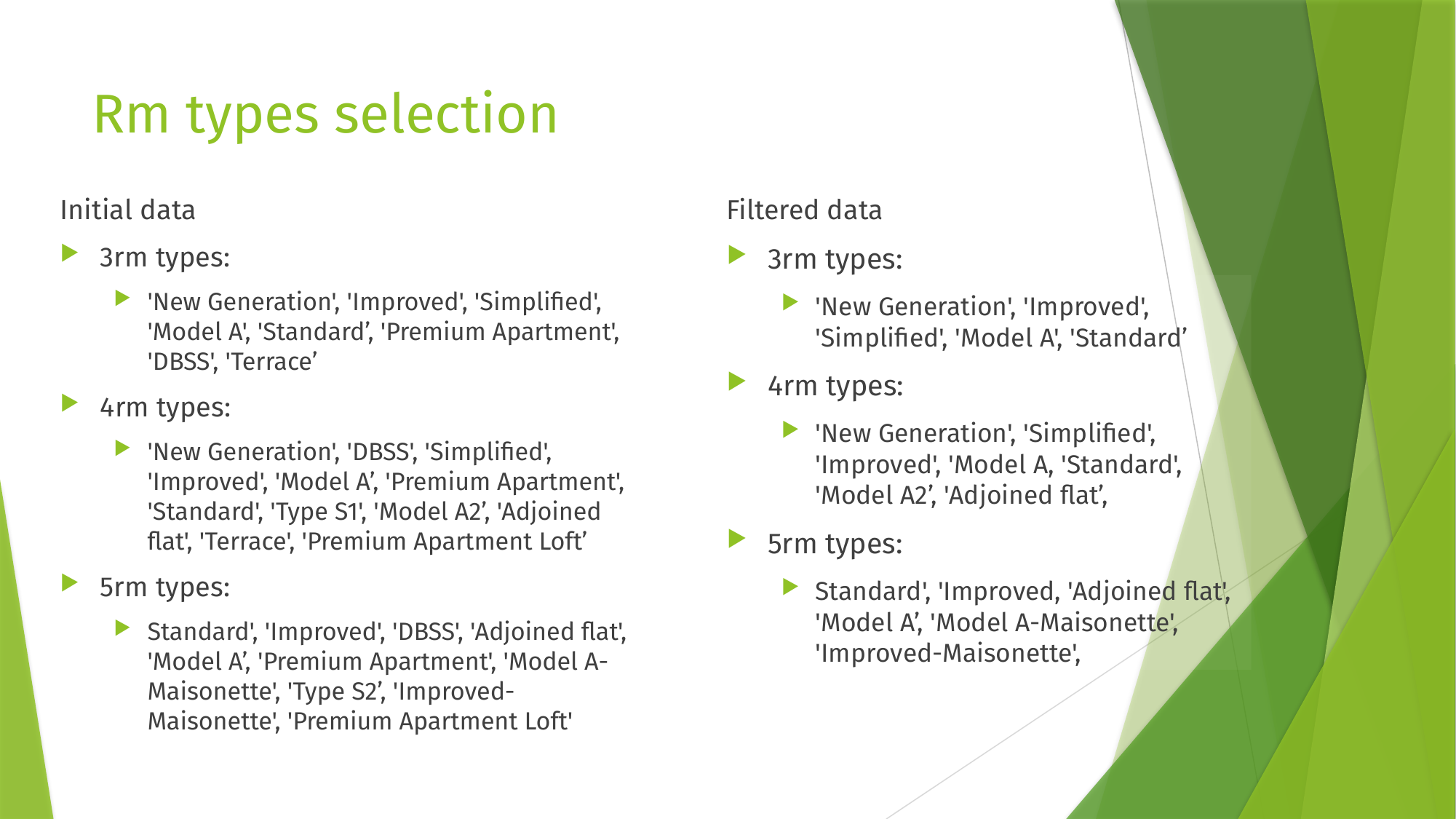

# Rm types selection
Initial data
3rm types:
'New Generation', 'Improved', 'Simplified', 'Model A', 'Standard’, 'Premium Apartment', 'DBSS', 'Terrace’
4rm types:
'New Generation', 'DBSS', 'Simplified', 'Improved', 'Model A’, 'Premium Apartment', 'Standard', 'Type S1', 'Model A2’, 'Adjoined flat', 'Terrace', 'Premium Apartment Loft’
5rm types:
Standard', 'Improved', 'DBSS', 'Adjoined flat', 'Model A’, 'Premium Apartment', 'Model A-Maisonette', 'Type S2’, 'Improved-Maisonette', 'Premium Apartment Loft'
Filtered data
3rm types:
'New Generation', 'Improved', 'Simplified', 'Model A', 'Standard’
4rm types:
'New Generation', 'Simplified', 'Improved', 'Model A, 'Standard', 'Model A2’, 'Adjoined flat’,
5rm types:
Standard', 'Improved, 'Adjoined flat', 'Model A’, 'Model A-Maisonette', 'Improved-Maisonette',